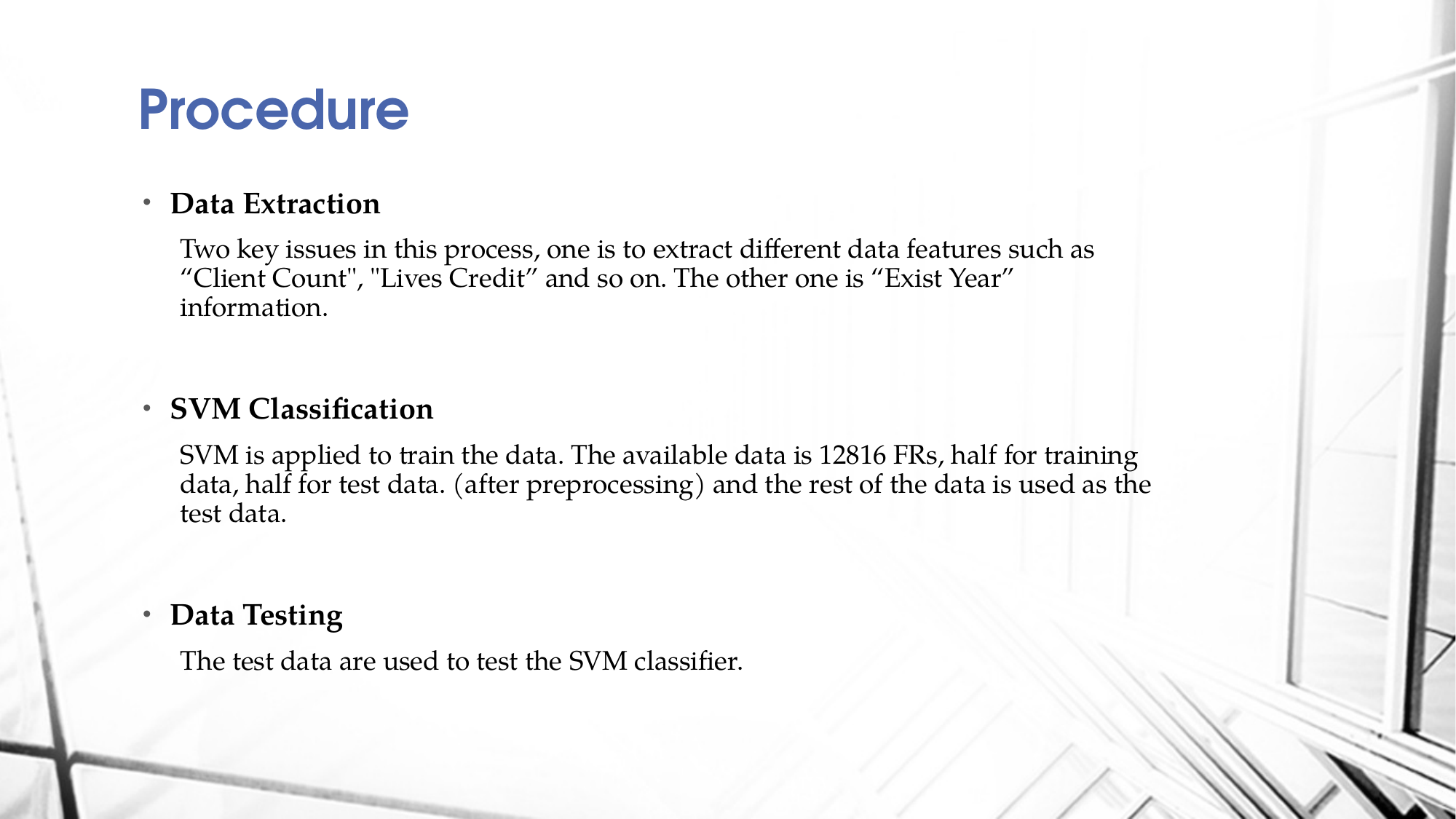

# Procedure
Data Extraction
Two key issues in this process, one is to extract different data features such as “Client Count", "Lives Credit” and so on. The other one is “Exist Year” information.

SVM Classification
SVM is applied to train the data. The available data is 12816 FRs, half for training data, half for test data. (after preprocessing) and the rest of the data is used as the test data.

Data Testing
The test data are used to test the SVM classifier.